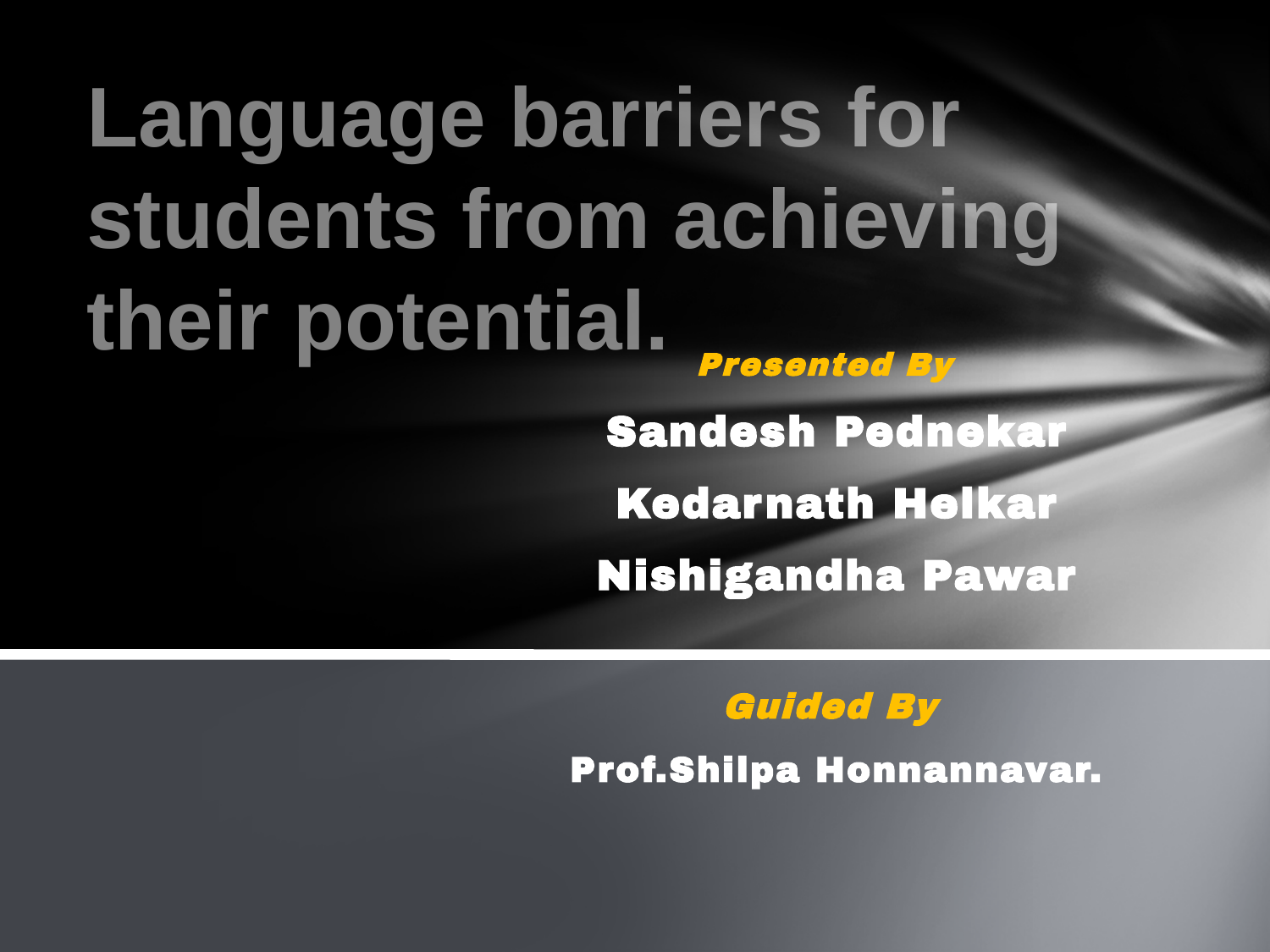

# Language barriers for students from achieving their potential.
	    Presented By
Sandesh Pednekar
Kedarnath Helkar
Nishigandha Pawar

Guided By
Prof.Shilpa Honnannavar.